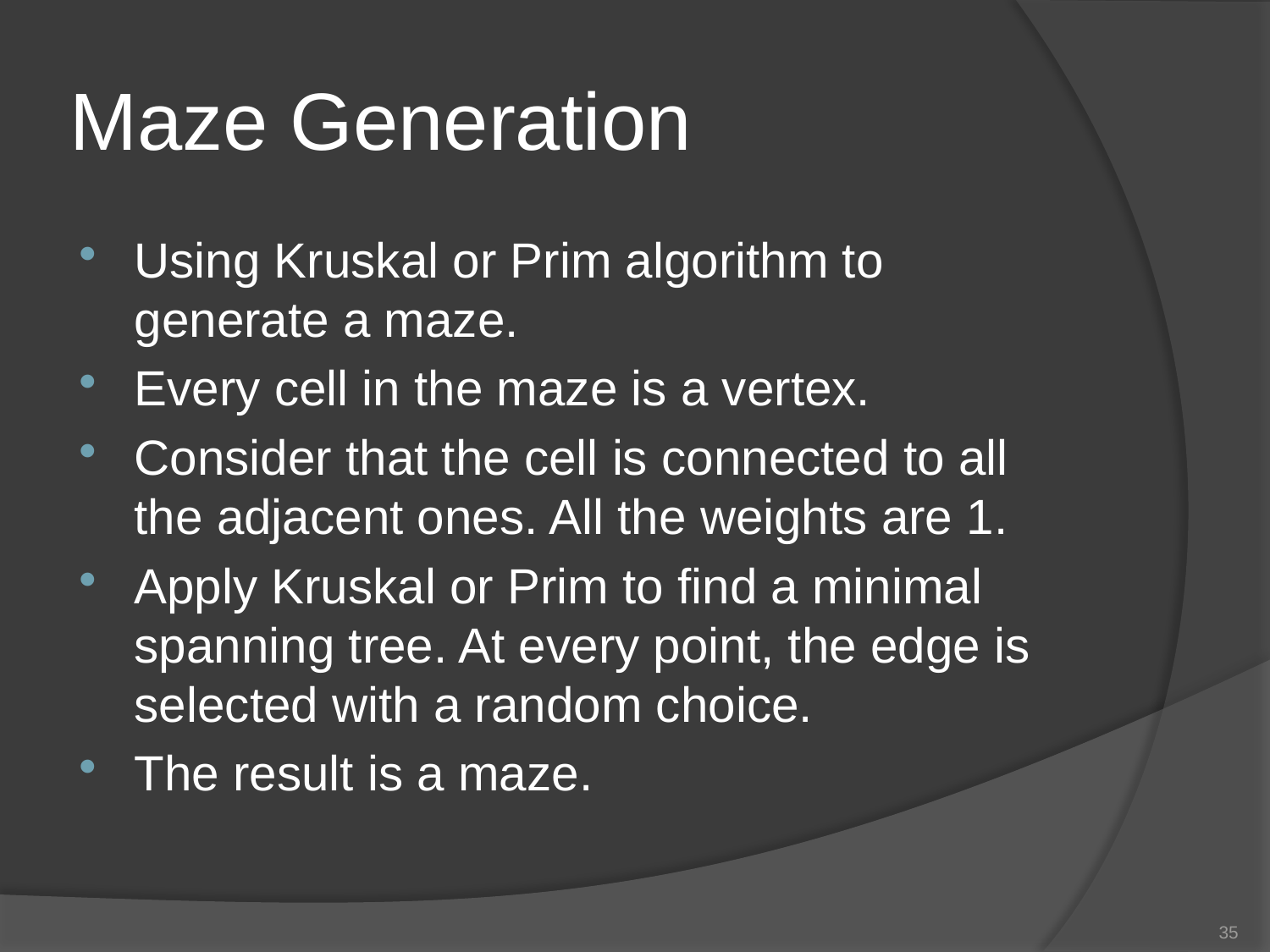

# Maze Generation
Using Kruskal or Prim algorithm to generate a maze.
Every cell in the maze is a vertex.
Consider that the cell is connected to all the adjacent ones. All the weights are 1.
Apply Kruskal or Prim to find a minimal spanning tree. At every point, the edge is selected with a random choice.
The result is a maze.
35